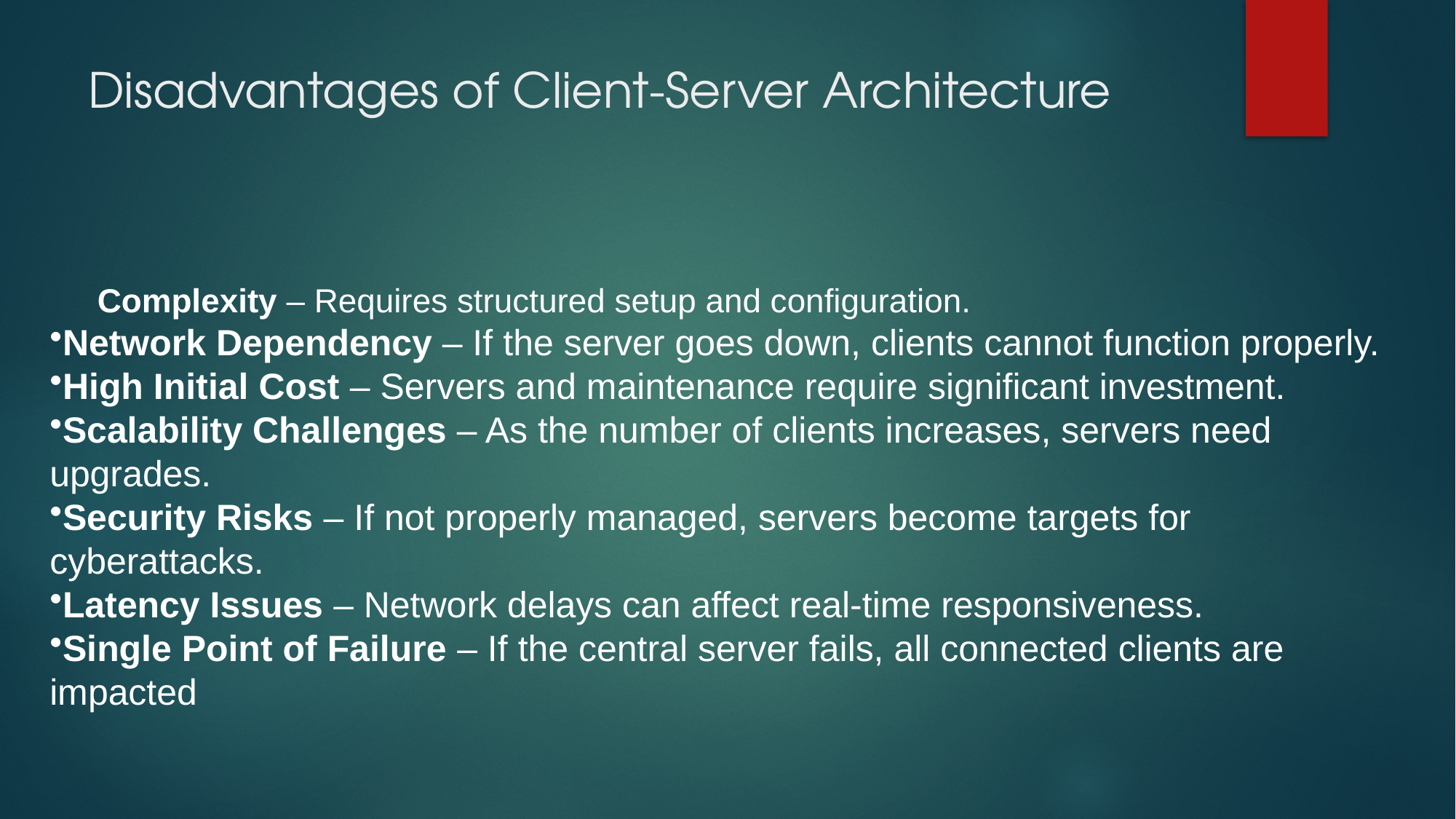

# Disadvantages of Client-Server Architecture
Complexity – Requires structured setup and configuration.
Network Dependency – If the server goes down, clients cannot function properly.
High Initial Cost – Servers and maintenance require significant investment.
Scalability Challenges – As the number of clients increases, servers need upgrades.
Security Risks – If not properly managed, servers become targets for cyberattacks.
Latency Issues – Network delays can affect real-time responsiveness.
Single Point of Failure – If the central server fails, all connected clients are impacted